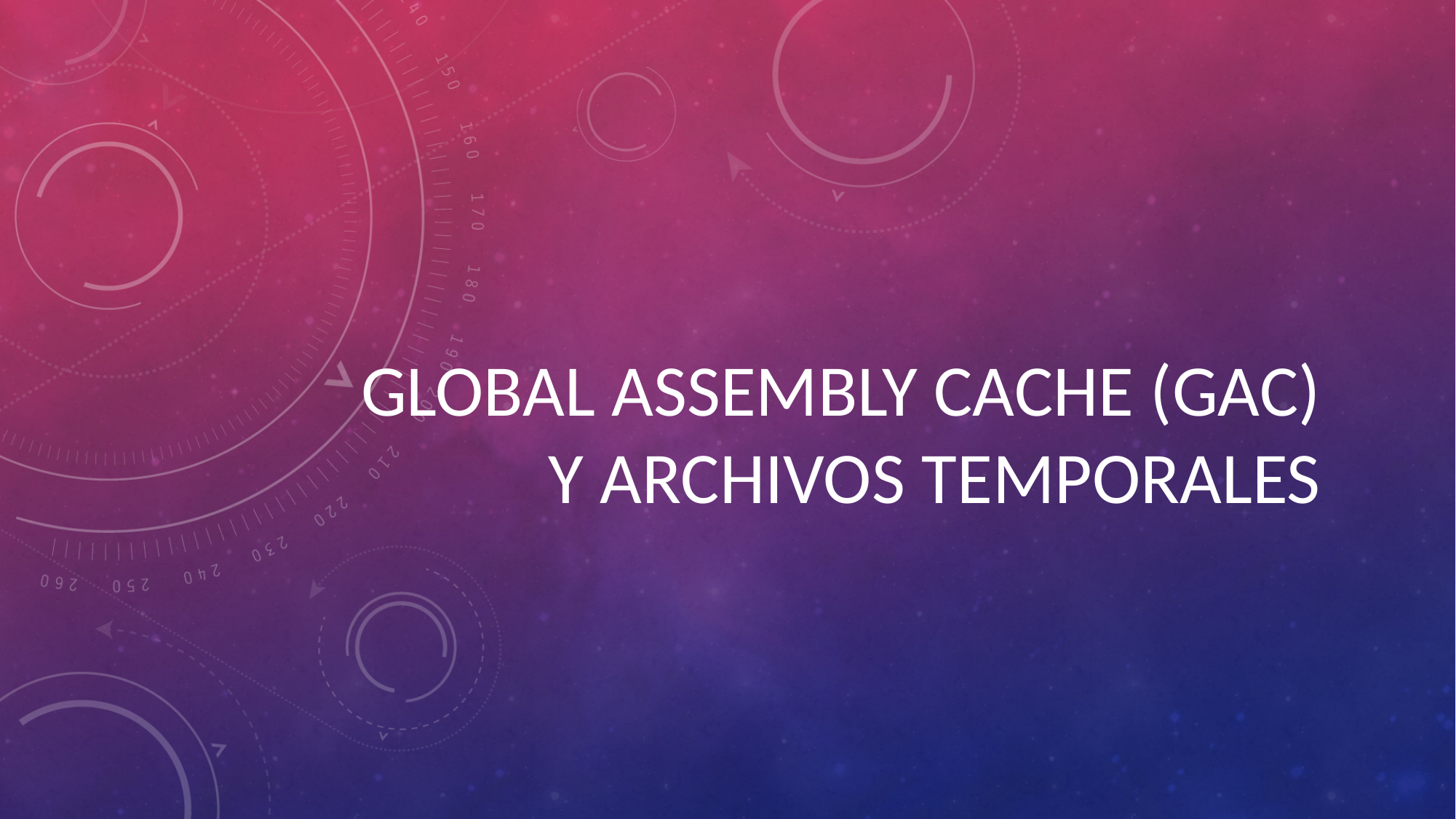

# Global Assembly Cache (GAC) Y Archivos temporales